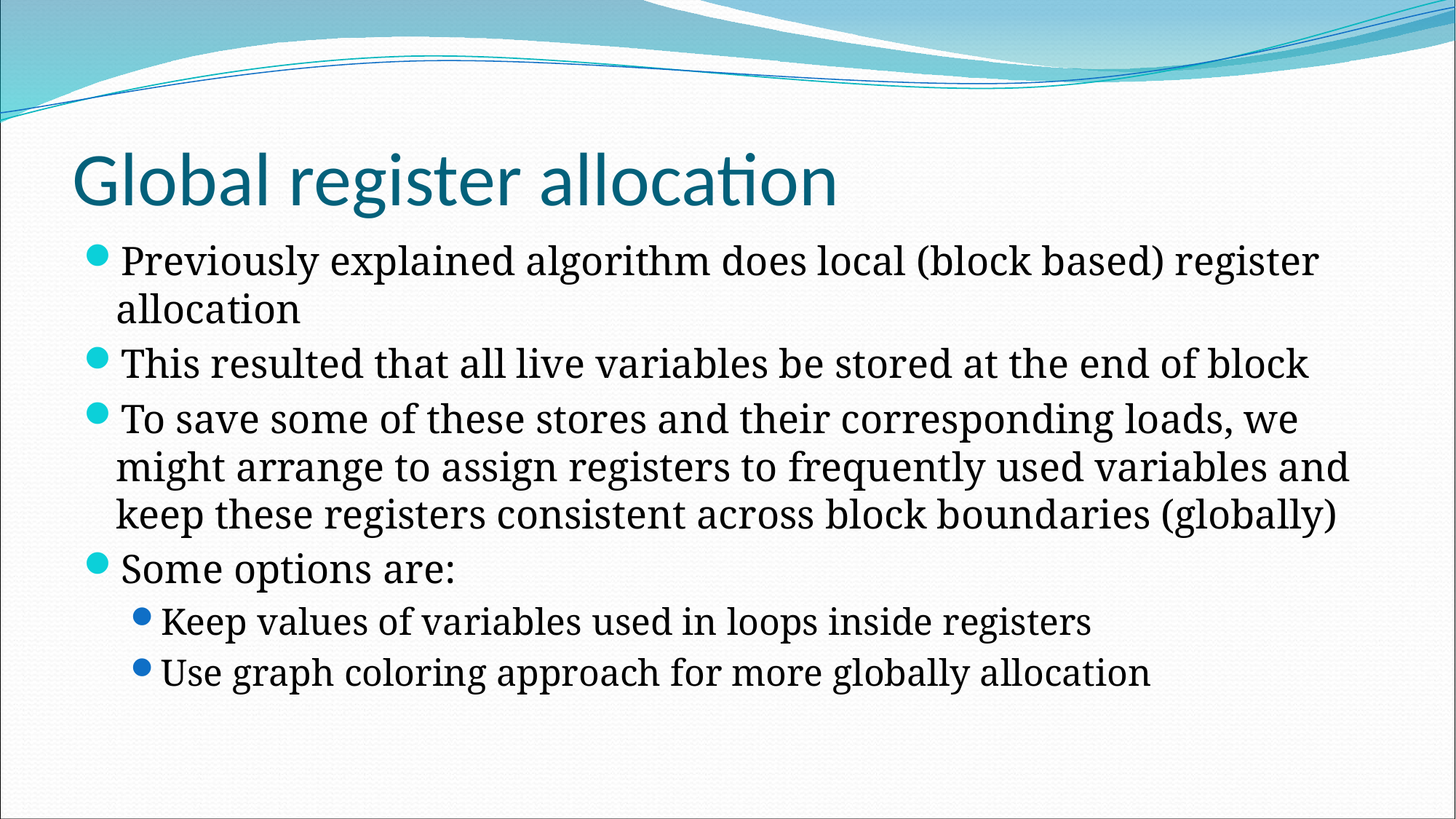

Global register allocation
Previously explained algorithm does local (block based) register  allocation
This resulted that all live variables be stored at the end of block
To save some of these stores and their corresponding loads, we might arrange to assign registers to frequently used variables and keep these registers consistent across block boundaries (globally)
Some options are:
Keep values of variables used in loops inside registers
Use graph coloring approach for more globally allocation